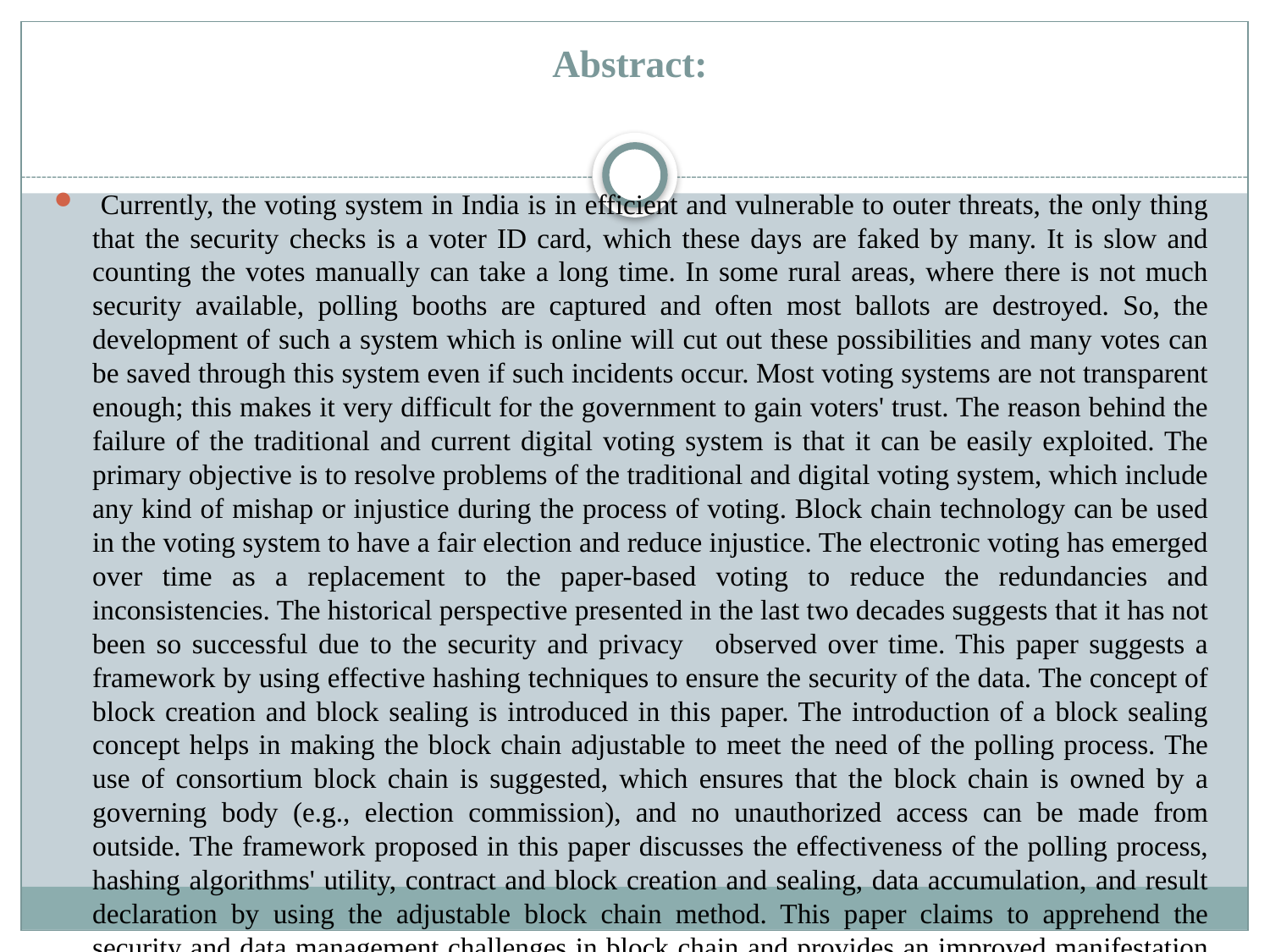

# Abstract:
 Currently, the voting system in India is in efficient and vulnerable to outer threats, the only thing that the security checks is a voter ID card, which these days are faked by many. It is slow and counting the votes manually can take a long time. In some rural areas, where there is not much security available, polling booths are captured and often most ballots are destroyed. So, the development of such a system which is online will cut out these possibilities and many votes can be saved through this system even if such incidents occur. Most voting systems are not transparent enough; this makes it very difficult for the government to gain voters' trust. The reason behind the failure of the traditional and current digital voting system is that it can be easily exploited. The primary objective is to resolve problems of the traditional and digital voting system, which include any kind of mishap or injustice during the process of voting. Block chain technology can be used in the voting system to have a fair election and reduce injustice. The electronic voting has emerged over time as a replacement to the paper-based voting to reduce the redundancies and inconsistencies. The historical perspective presented in the last two decades suggests that it has not been so successful due to the security and privacy   observed over time. This paper suggests a framework by using effective hashing techniques to ensure the security of the data. The concept of block creation and block sealing is introduced in this paper. The introduction of a block sealing concept helps in making the block chain adjustable to meet the need of the polling process. The use of consortium block chain is suggested, which ensures that the block chain is owned by a governing body (e.g., election commission), and no unauthorized access can be made from outside. The framework proposed in this paper discusses the effectiveness of the polling process, hashing algorithms' utility, contract and block creation and sealing, data accumulation, and result declaration by using the adjustable block chain method. This paper claims to apprehend the security and data management challenges in block chain and provides an improved manifestation of the electronic voting process.